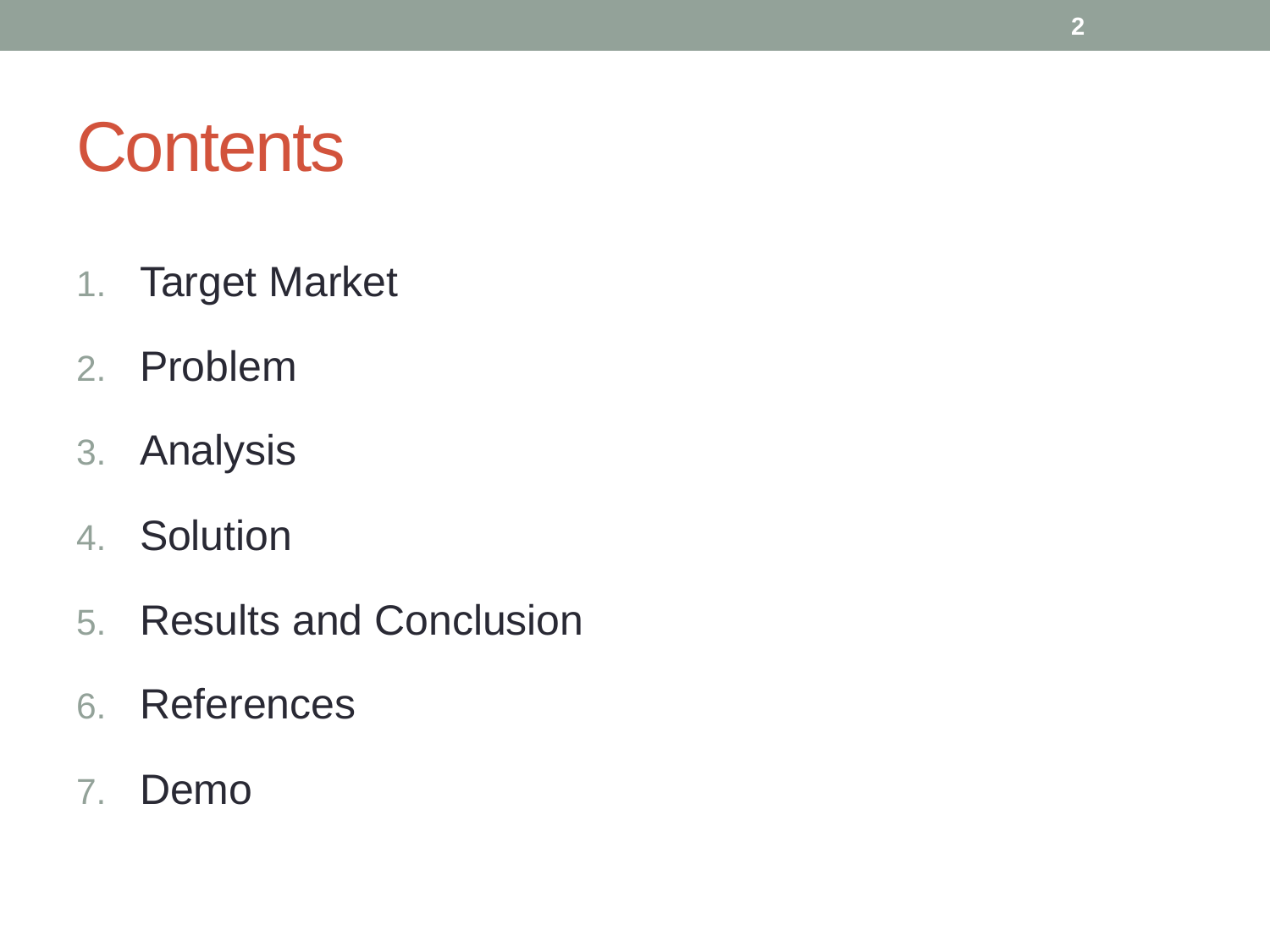

2
# Contents
Target Market
Problem
Analysis
Solution
Results and Conclusion
References
Demo